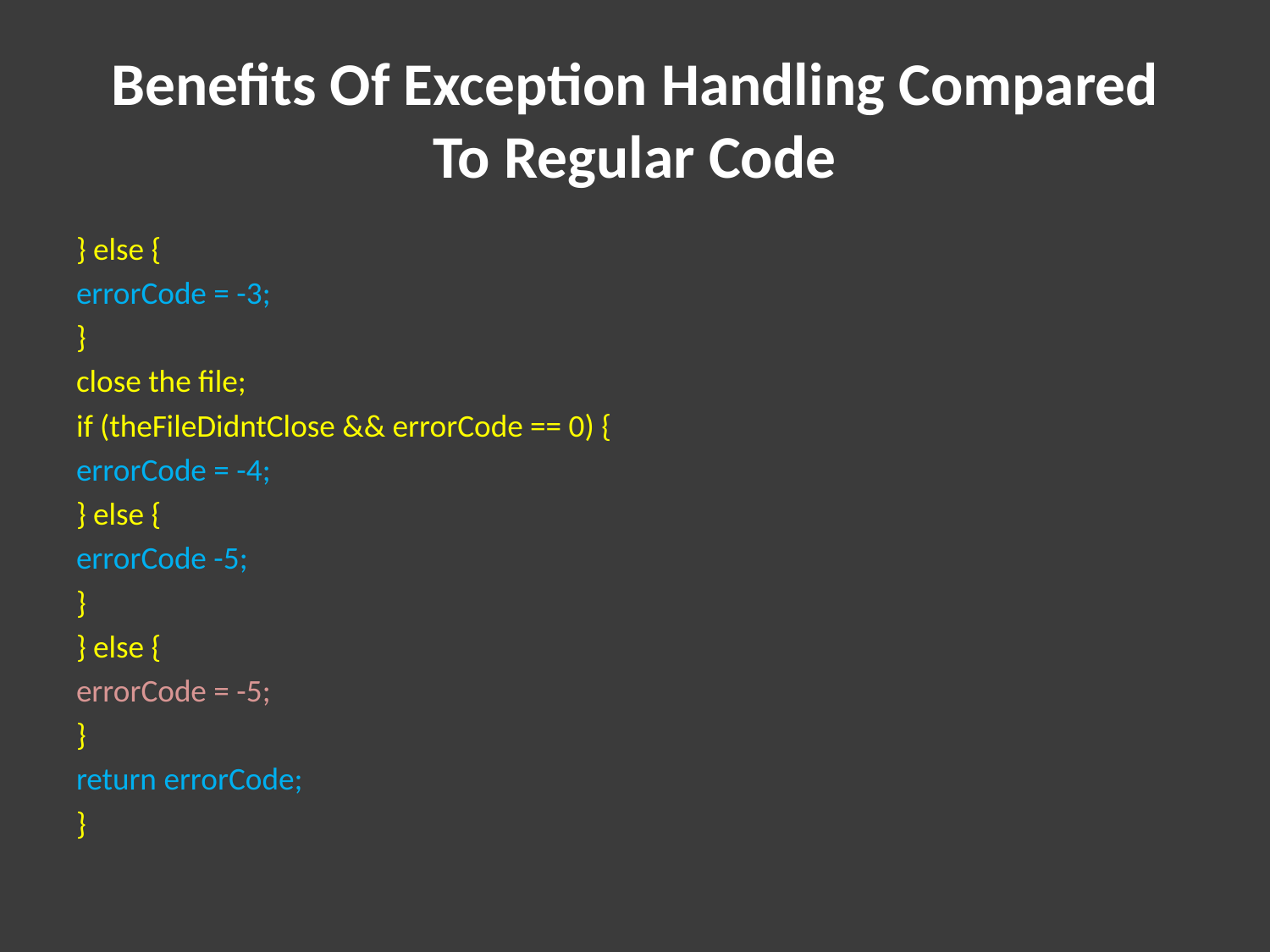

# Benefits Of Exception Handling Compared To Regular Code
} else {
errorCode = -3;
}
close the file;
if (theFileDidntClose && errorCode == 0) {
errorCode = -4;
} else {
errorCode -5;
}
} else {
errorCode = -5;
}
return errorCode;
}